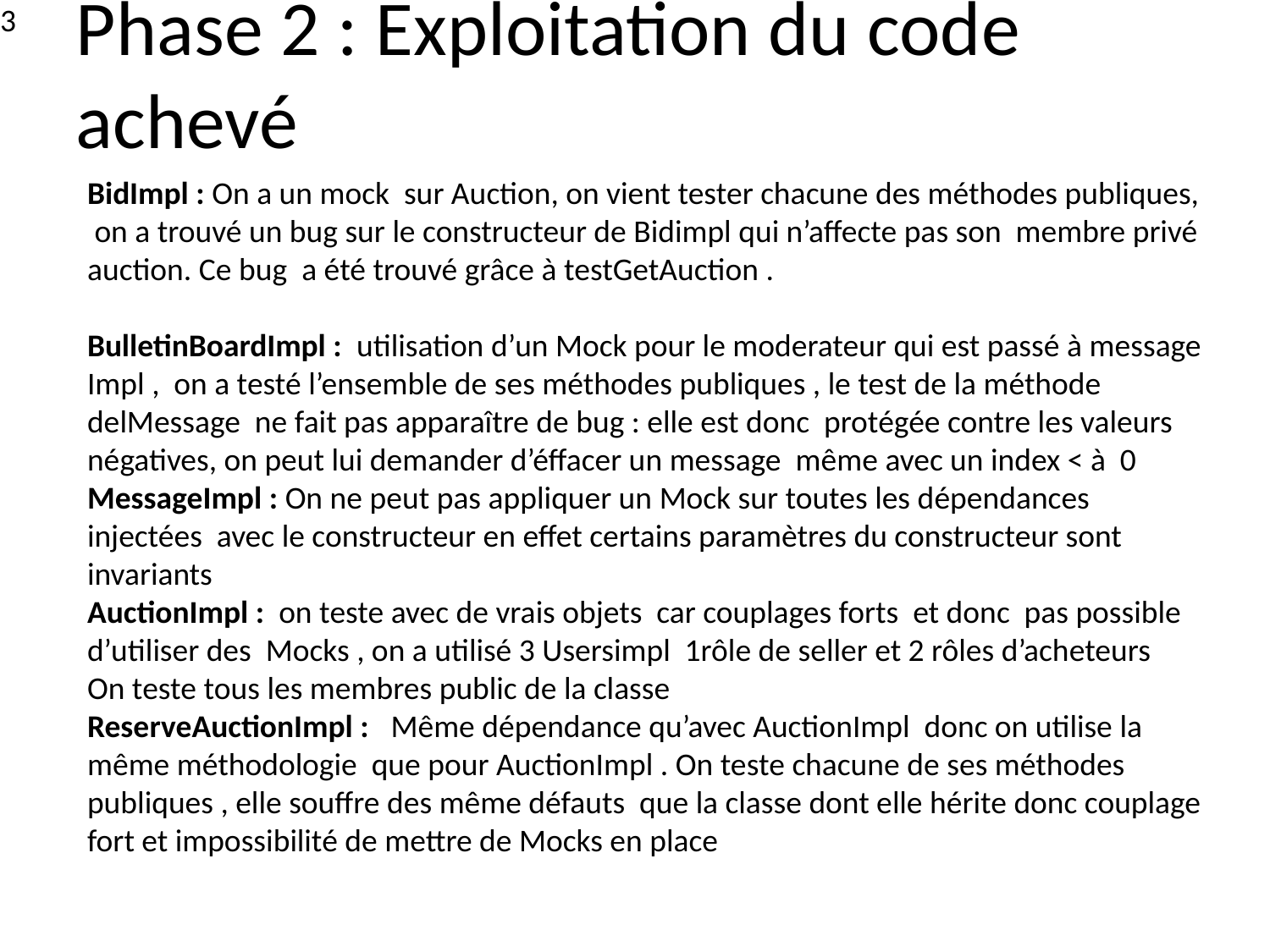

3
Phase 2 : Exploitation du code achevé

BidImpl : On a un mock  sur Auction, on vient tester chacune des méthodes publiques,  on a trouvé un bug sur le constructeur de Bidimpl qui n’affecte pas son  membre privé auction. Ce bug  a été trouvé grâce à testGetAuction .

BulletinBoardImpl :  utilisation d’un Mock pour le moderateur qui est passé à message Impl ,  on a testé l’ensemble de ses méthodes publiques , le test de la méthode delMessage  ne fait pas apparaître de bug : elle est donc  protégée contre les valeurs négatives, on peut lui demander d’éffacer un message  même avec un index < à  0
MessageImpl : On ne peut pas appliquer un Mock sur toutes les dépendances  injectées  avec le constructeur en effet certains paramètres du constructeur sont invariants
AuctionImpl :  on teste avec de vrais objets  car couplages forts  et donc  pas possible d’utiliser des  Mocks , on a utilisé 3 Usersimpl  1rôle de seller et 2 rôles d’acheteurs
On teste tous les membres public de la classe
ReserveAuctionImpl :   Même dépendance qu’avec AuctionImpl  donc on utilise la même méthodologie  que pour AuctionImpl . On teste chacune de ses méthodes publiques , elle souffre des même défauts  que la classe dont elle hérite donc couplage fort et impossibilité de mettre de Mocks en place